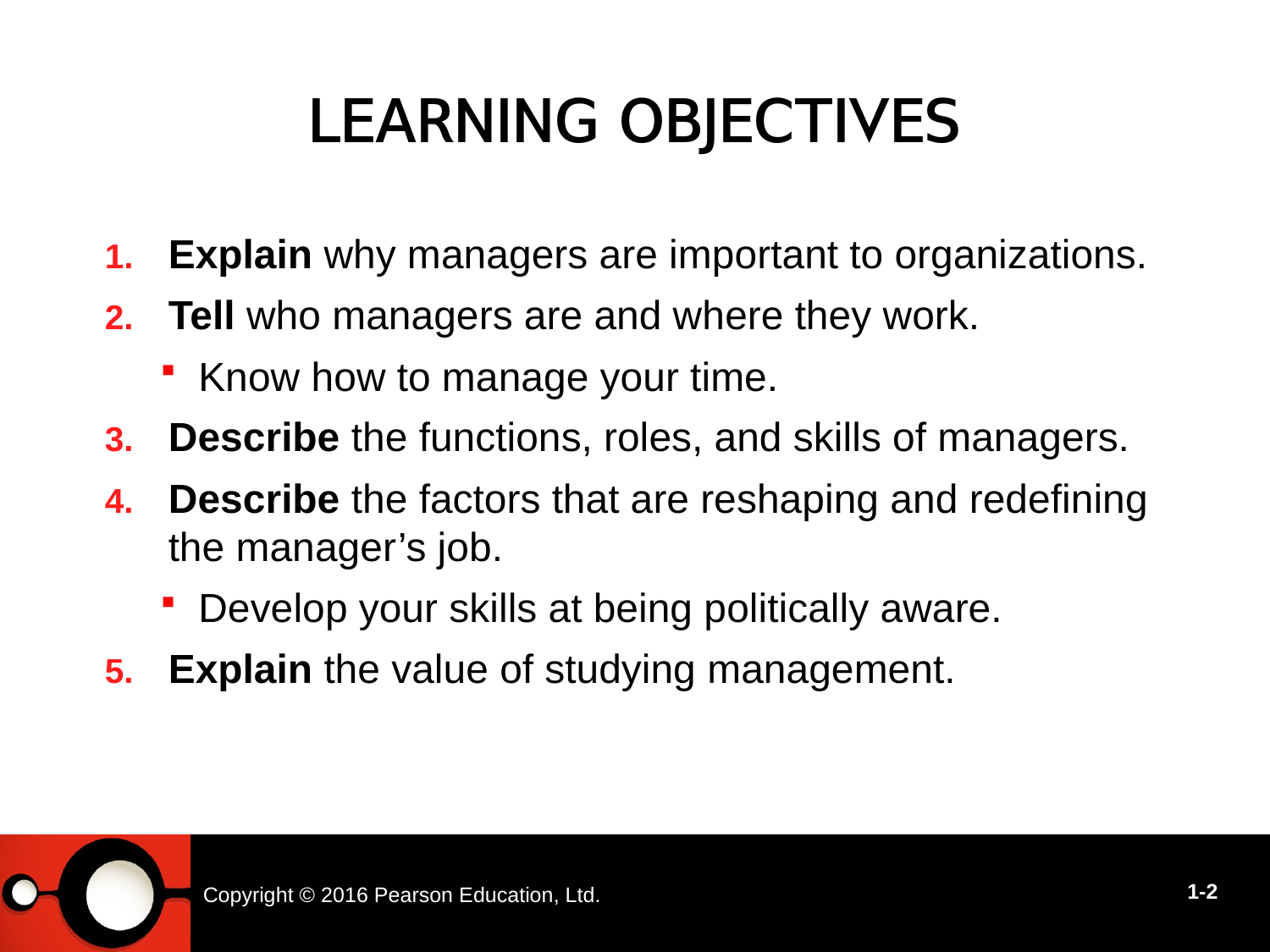

# Learning Objectives
Explain why managers are important to organizations.
Tell who managers are and where they work.
Know how to manage your time.
Describe the functions, roles, and skills of managers.
Describe the factors that are reshaping and redefining the manager’s job.
Develop your skills at being politically aware.
Explain the value of studying management.
Copyright © 2016 Pearson Education, Ltd.
1-2